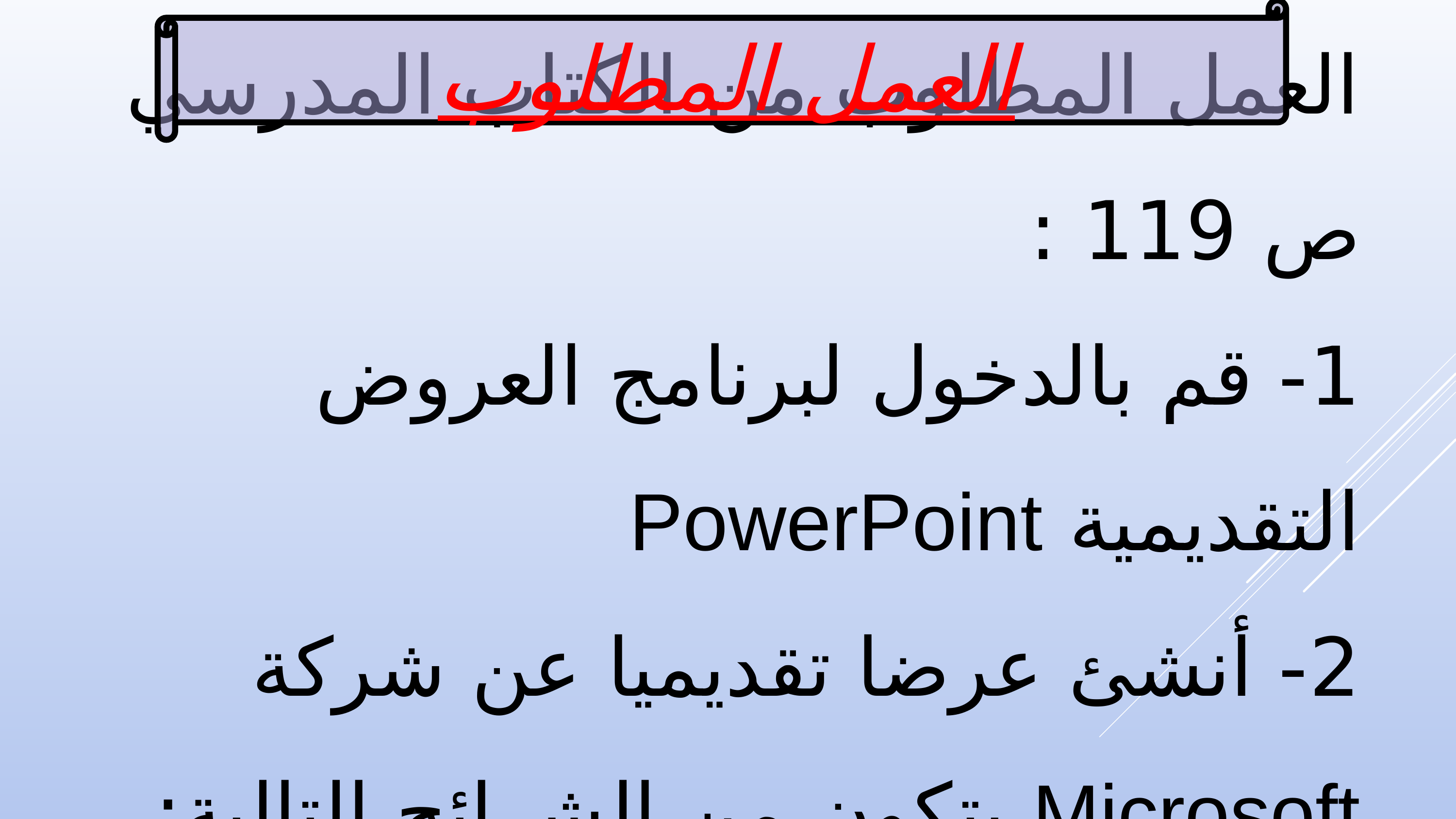

العمل المطلوب
العمل المطلوب من الكتاب المدرسي ص 119 :
1- قم بالدخول لبرنامج العروض التقديمية PowerPoint
2- أنشئ عرضا تقديميا عن شركة Microsoft يتكون من الشرائح التالية: